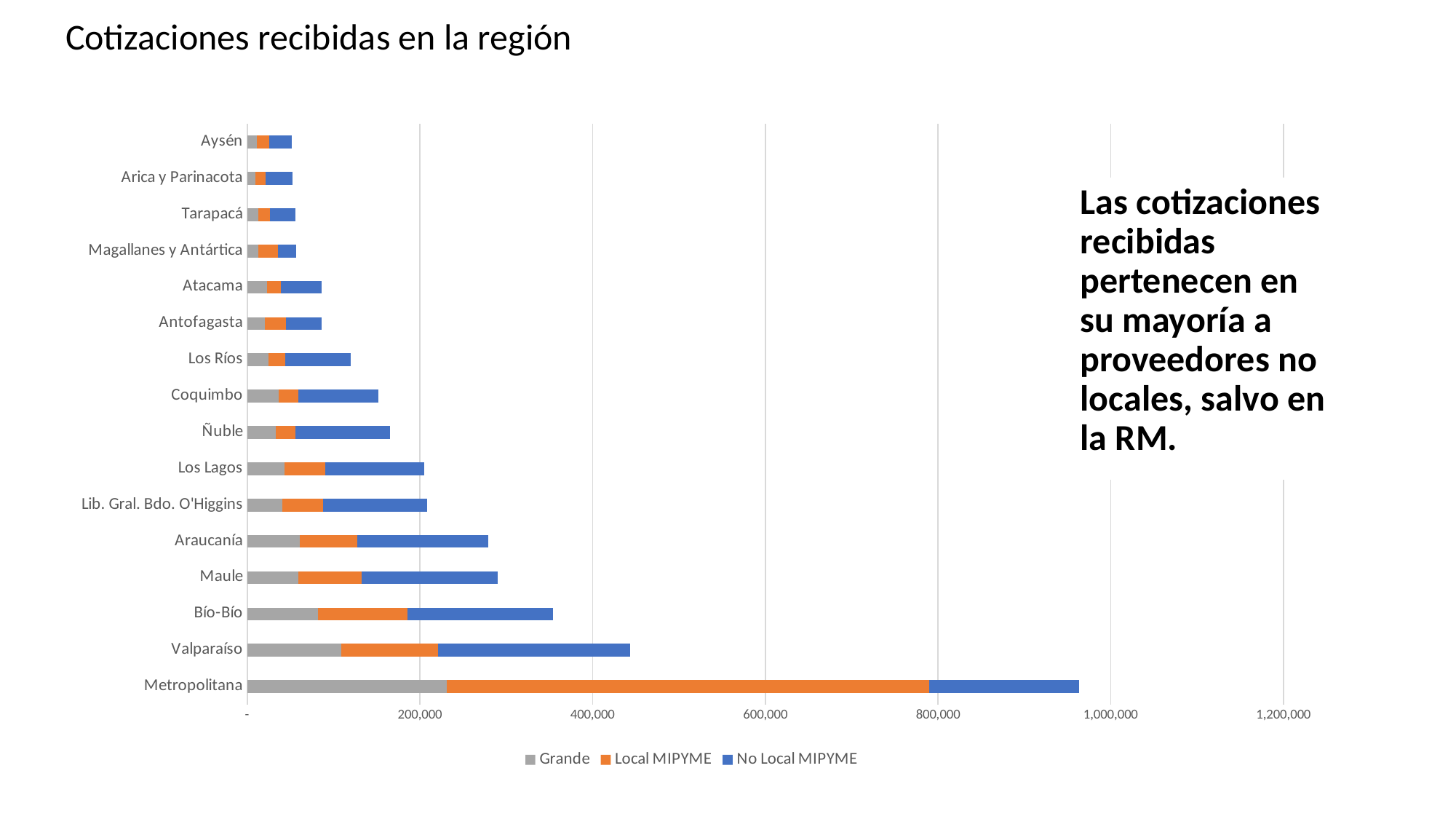

Cotizaciones recibidas en la región

### Chart

| Category | Grande | Local MIPYME | No Local MIPYME |
|---|---|---|---|
| Metropolitana | 231163.0 | 558271.0 | 174275.0 |
| Valparaíso | 109317.0 | 111574.0 | 222860.0 |
| Bío-Bío | 81599.0 | 104223.0 | 167906.0 |
| Maule | 59576.0 | 72638.0 | 157421.0 |
| Araucanía | 60563.0 | 67168.0 | 151284.0 |
| Lib. Gral. Bdo. O'Higgins | 41041.0 | 46450.0 | 120874.0 |
| Los Lagos | 43189.0 | 46846.0 | 115120.0 |
| Ñuble | 32688.0 | 23263.0 | 109697.0 |
| Coquimbo | 36571.0 | 22508.0 | 92741.0 |
| Los Ríos | 24335.0 | 19300.0 | 75874.0 |
| Antofagasta | 20774.0 | 23894.0 | 41502.0 |
| Atacama | 22693.0 | 16218.0 | 46970.0 |
| Magallanes y Antártica | 12948.0 | 22756.0 | 20955.0 |
| Tarapacá | 13121.0 | 12962.0 | 29793.0 |
| Arica y Parinacota | 9714.0 | 11279.0 | 31090.0 |
| Aysén | 11493.0 | 14367.0 | 25514.0 |
Las cotizaciones recibidas pertenecen en su mayoría a proveedores no locales, salvo en la RM.